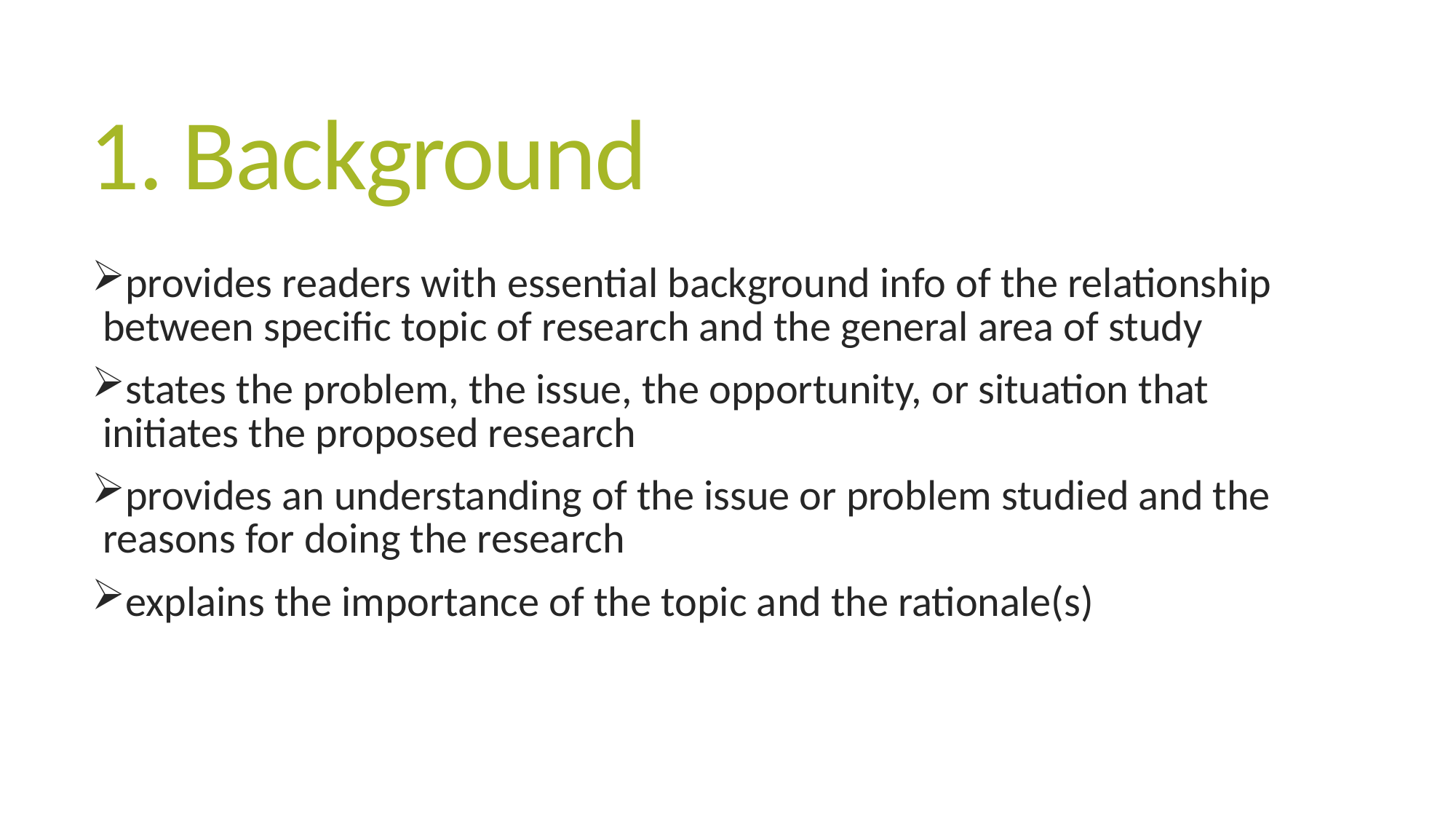

# 1. Background
provides readers with essential background info of the relationship between specific topic of research and the general area of study
states the problem, the issue, the opportunity, or situation that initiates the proposed research
provides an understanding of the issue or problem studied and the reasons for doing the research
explains the importance of the topic and the rationale(s)